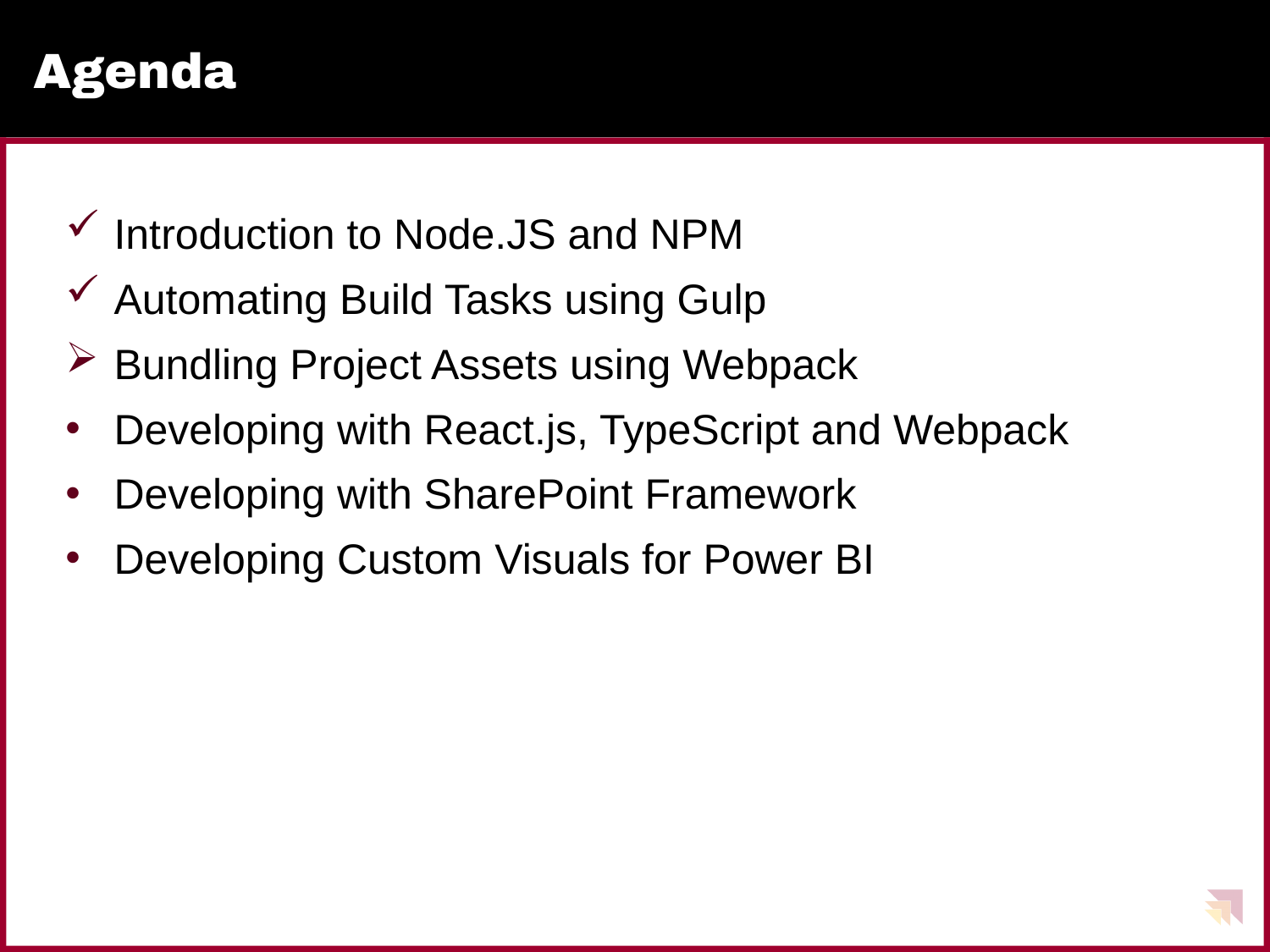

# Agenda
Introduction to Node.JS and NPM
Automating Build Tasks using Gulp
Bundling Project Assets using Webpack
Developing with React.js, TypeScript and Webpack
Developing with SharePoint Framework
Developing Custom Visuals for Power BI